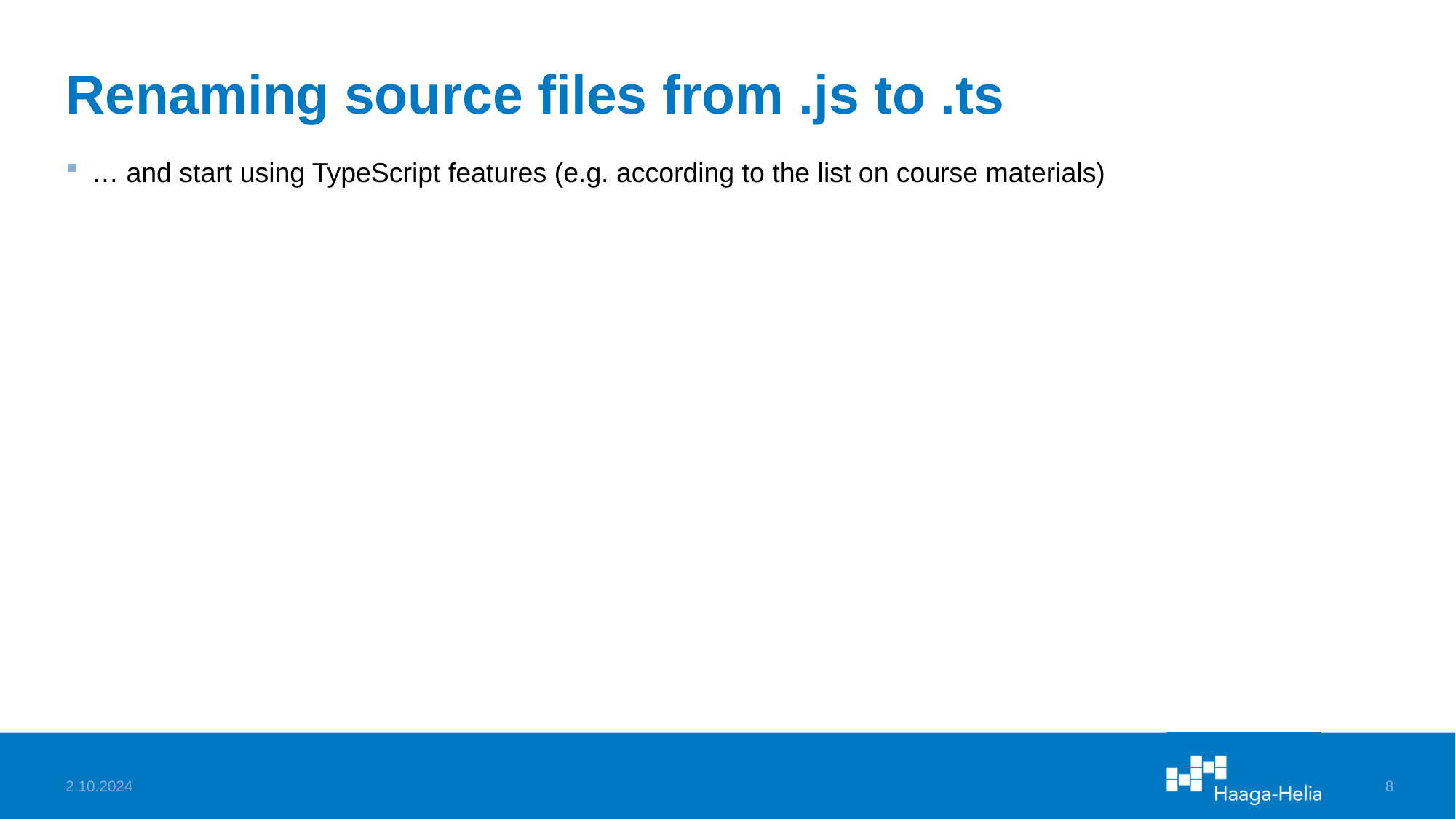

# Renaming source files from .js to .ts
… and start using TypeScript features (e.g. according to the list on course materials)
2.10.2024

8